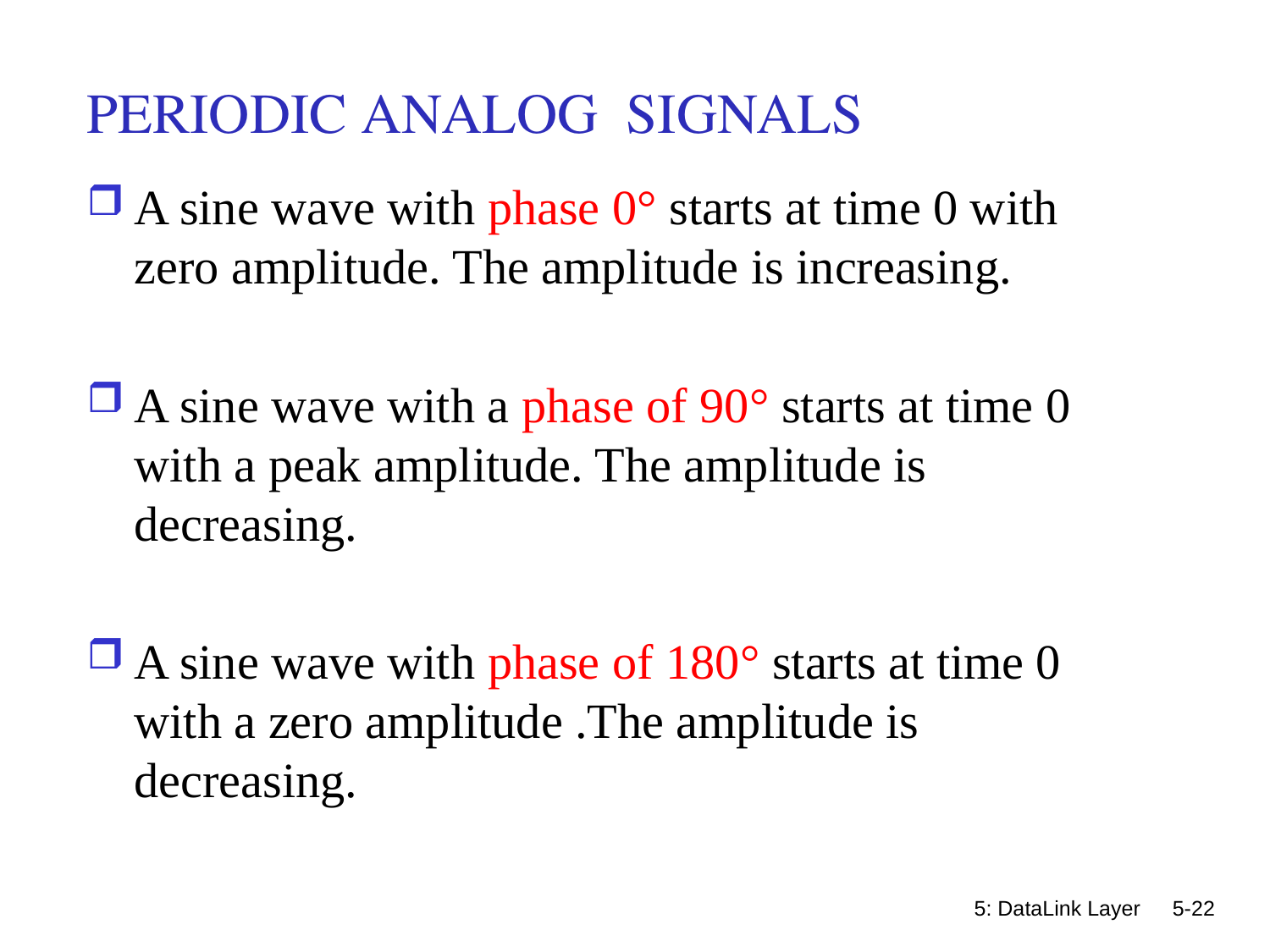

# PERIODIC ANALOG  SIGNALS
A sine wave with phase 0° starts at time 0 with zero amplitude. The amplitude is increasing.

A sine wave with a phase of 90° starts at time 0 with a peak amplitude. The amplitude is decreasing.

A sine wave with phase of 180° starts at time 0 with a zero amplitude .The amplitude is decreasing.
5: DataLink Layer
5-22